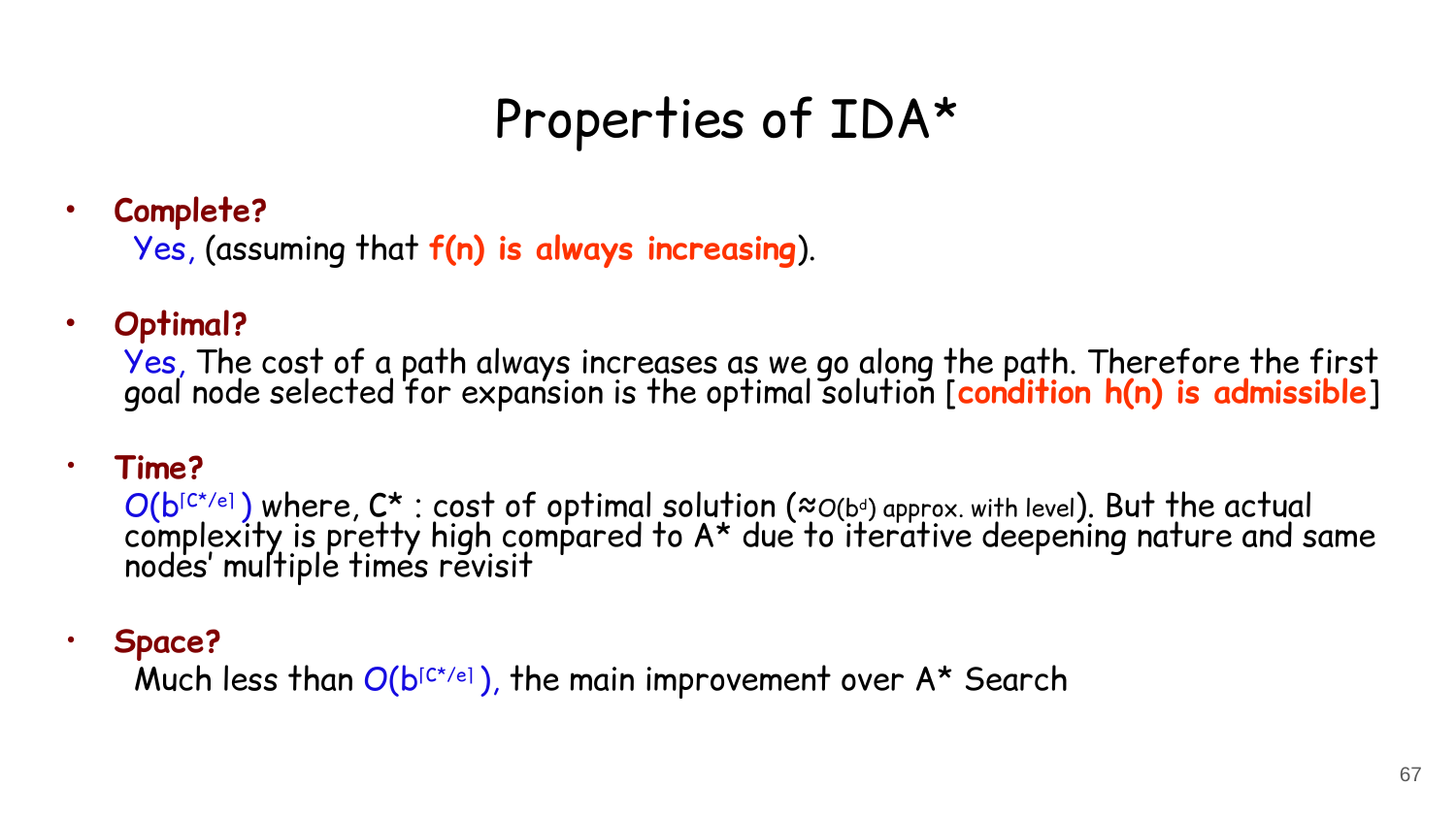

# Properties of IDA*
Complete?
	 Yes, (assuming that f(n) is always increasing).

Optimal?
	Yes, The cost of a path always increases as we go along the path. Therefore the first goal node selected for expansion is the optimal solution [condition h(n) is admissible]

Time?
	O(b⌈C*/e⌉ ) where, C* : cost of optimal solution (≈O(bd) approx. with level). But the actual complexity is pretty high compared to A* due to iterative deepening nature and same nodes’ multiple times revisit

Space?
	 Much less than O(b⌈C*/e⌉ ), the main improvement over A* Search

67